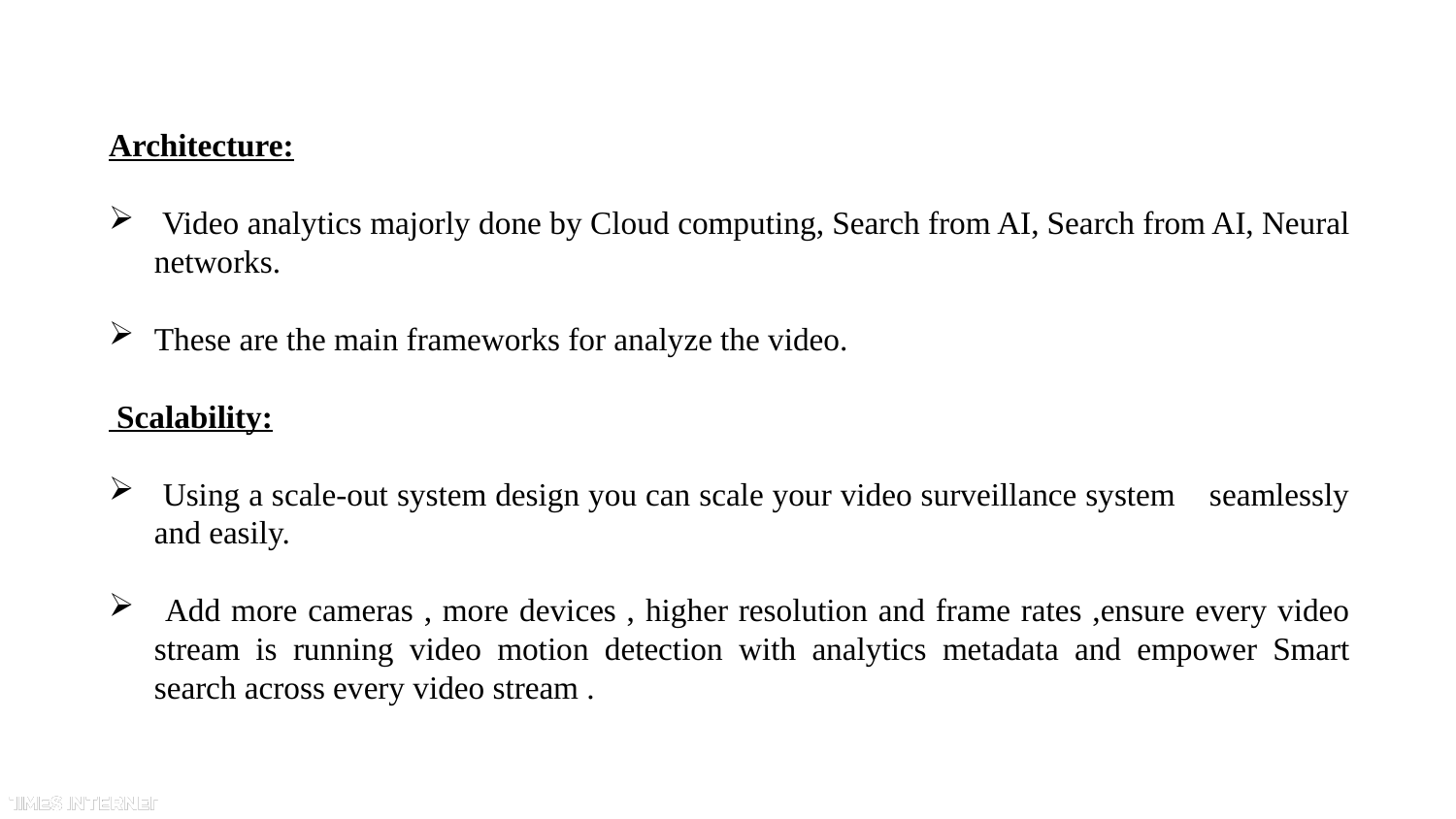

Architecture:

 Video analytics majorly done by Cloud computing, Search from AI, Search from AI, Neural networks.

These are the main frameworks for analyze the video.

 Scalability:

 Using a scale-out system design you can scale your video surveillance system    seamlessly and easily.

 Add more cameras , more devices , higher resolution and frame rates ,ensure every video stream is running video motion detection with analytics metadata and empower Smart search across every video stream .